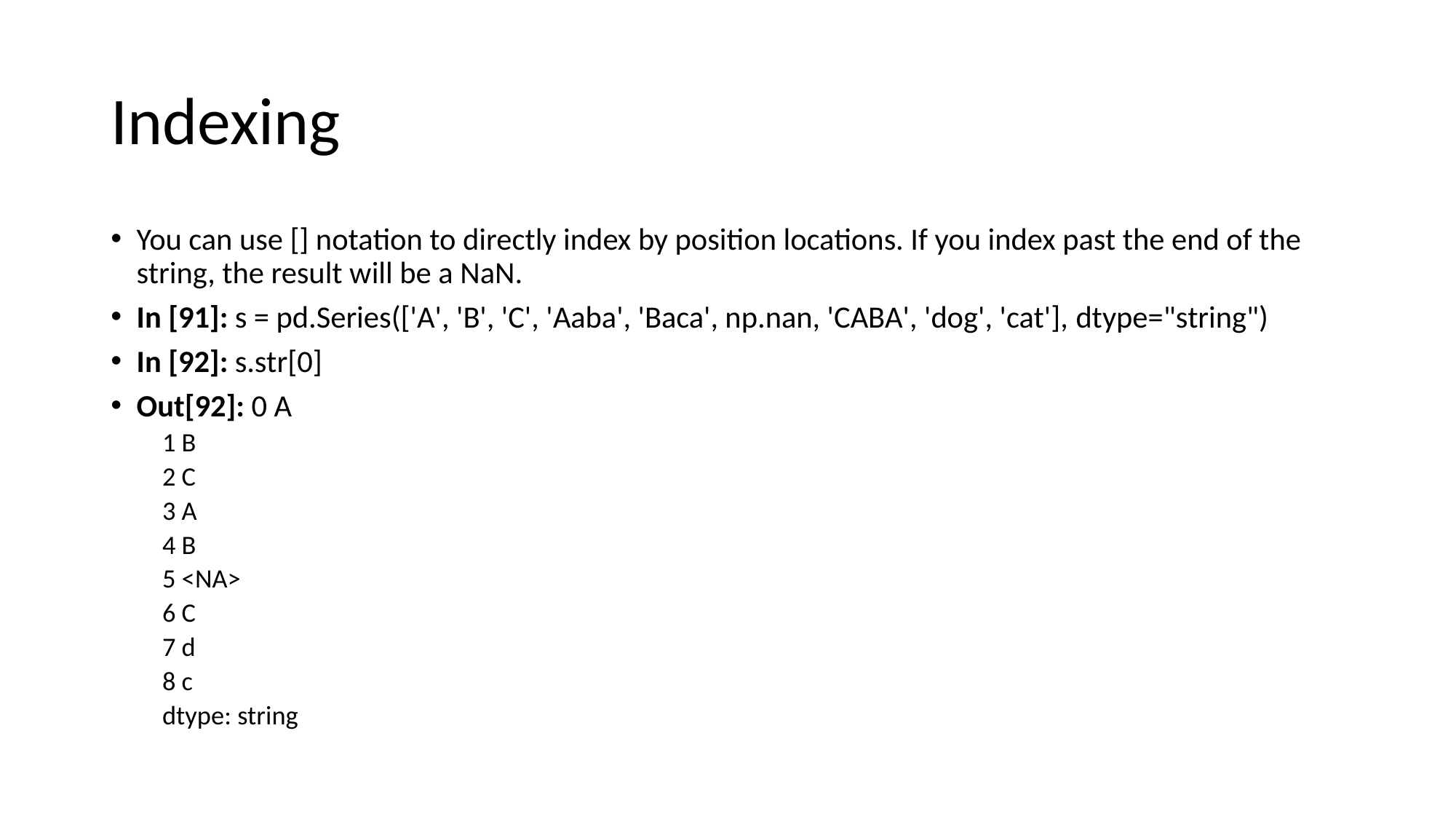

# Indexing
You can use [] notation to directly index by position locations. If you index past the end of the string, the result will be a NaN.
In [91]: s = pd.Series(['A', 'B', 'C', 'Aaba', 'Baca', np.nan, 'CABA', 'dog', 'cat'], dtype="string")
In [92]: s.str[0]
Out[92]: 0 A
1 B
2 C
3 A
4 B
5 <NA>
6 C
7 d
8 c
dtype: string